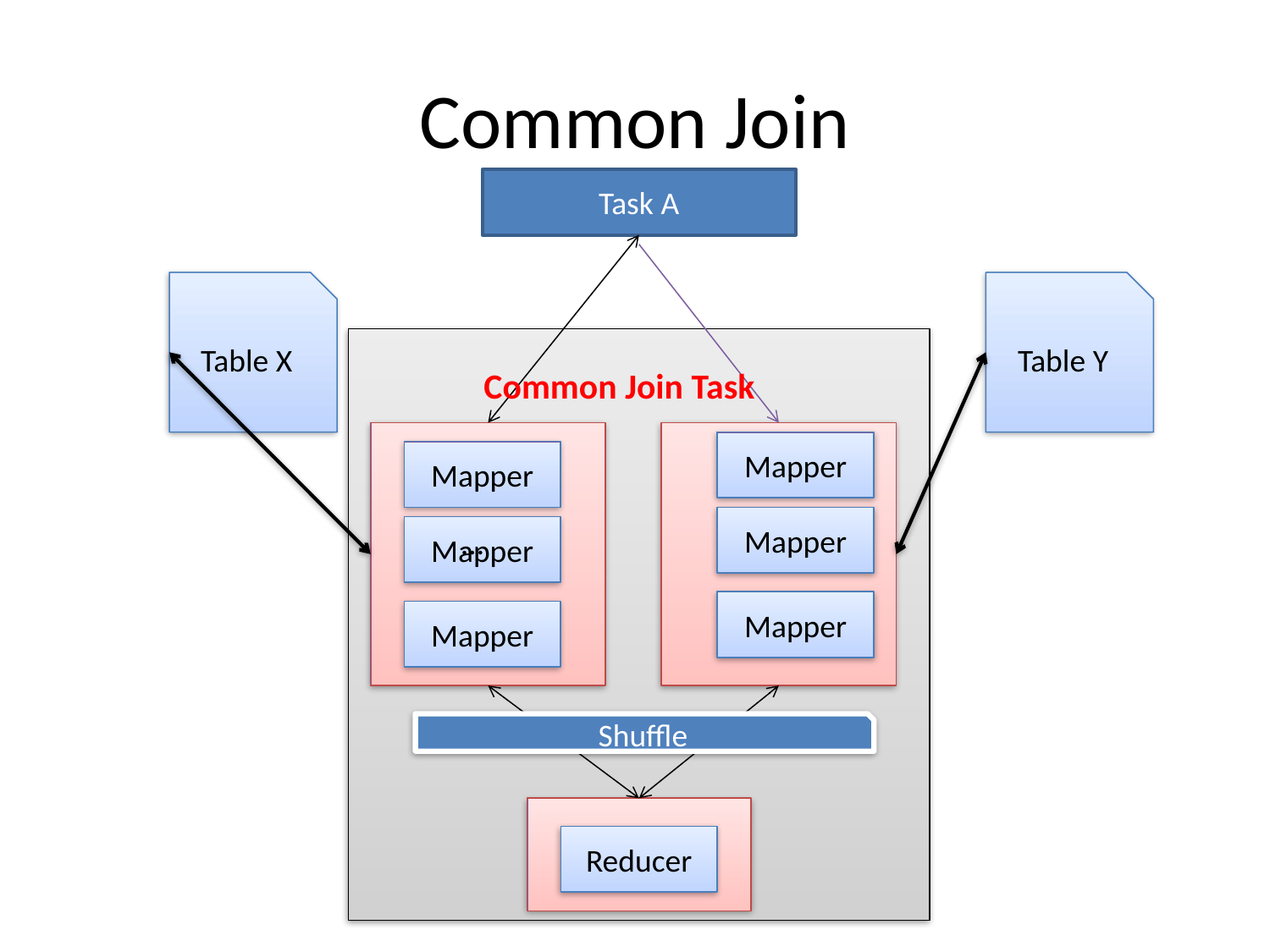

# Common Join
Task A
Table X
Table Y

Common Join Task

Mapper
Mapper
Mapper
…
Mapper
…
…
Mapper
Mapper
Shuffle

Reducer